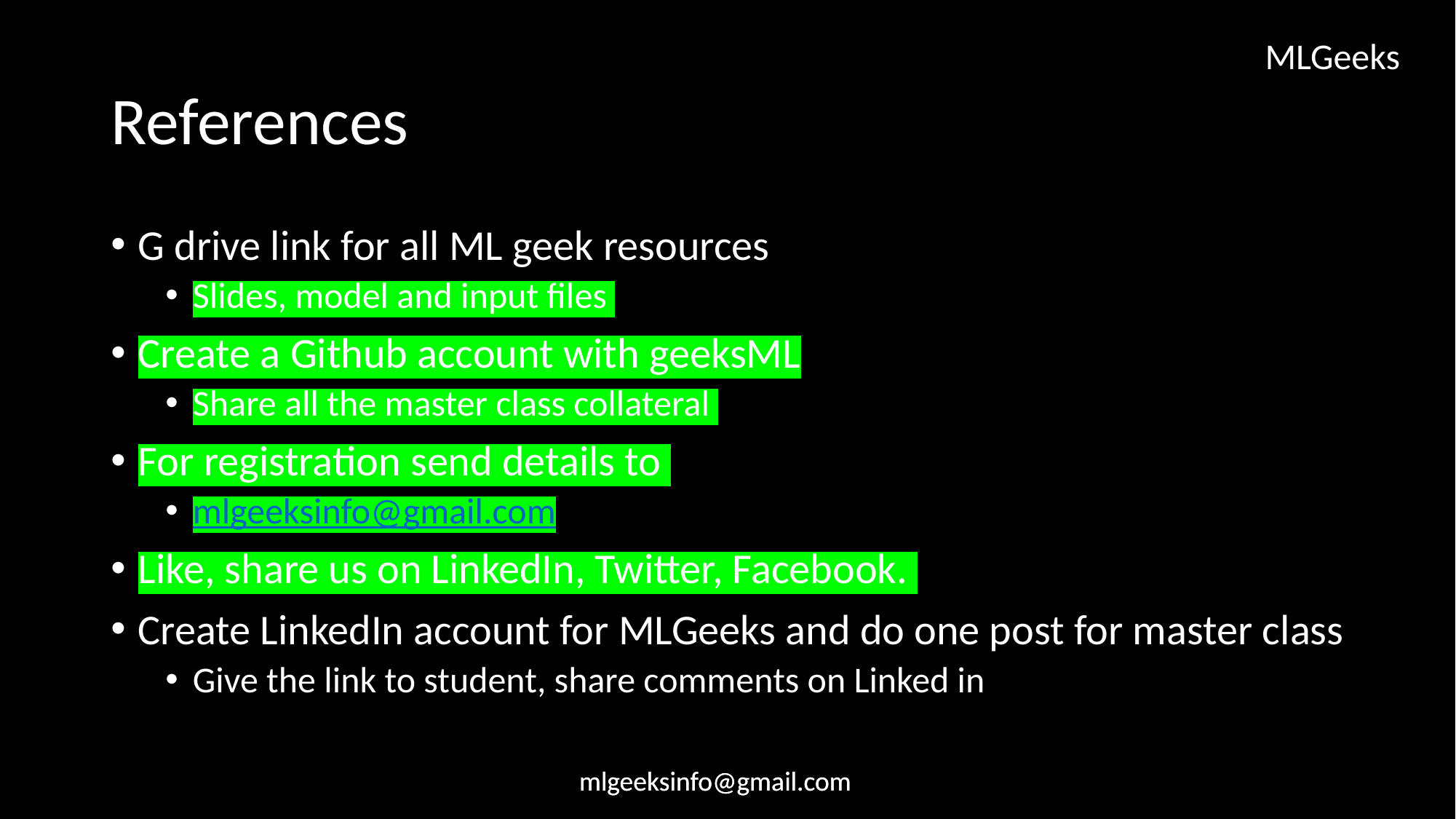

# References
G drive link for all ML geek resources
Slides, model and input files
Create a Github account with geeksML
Share all the master class collateral
For registration send details to
mlgeeksinfo@gmail.com
Like, share us on LinkedIn, Twitter, Facebook.
Create LinkedIn account for MLGeeks and do one post for master class
Give the link to student, share comments on Linked in